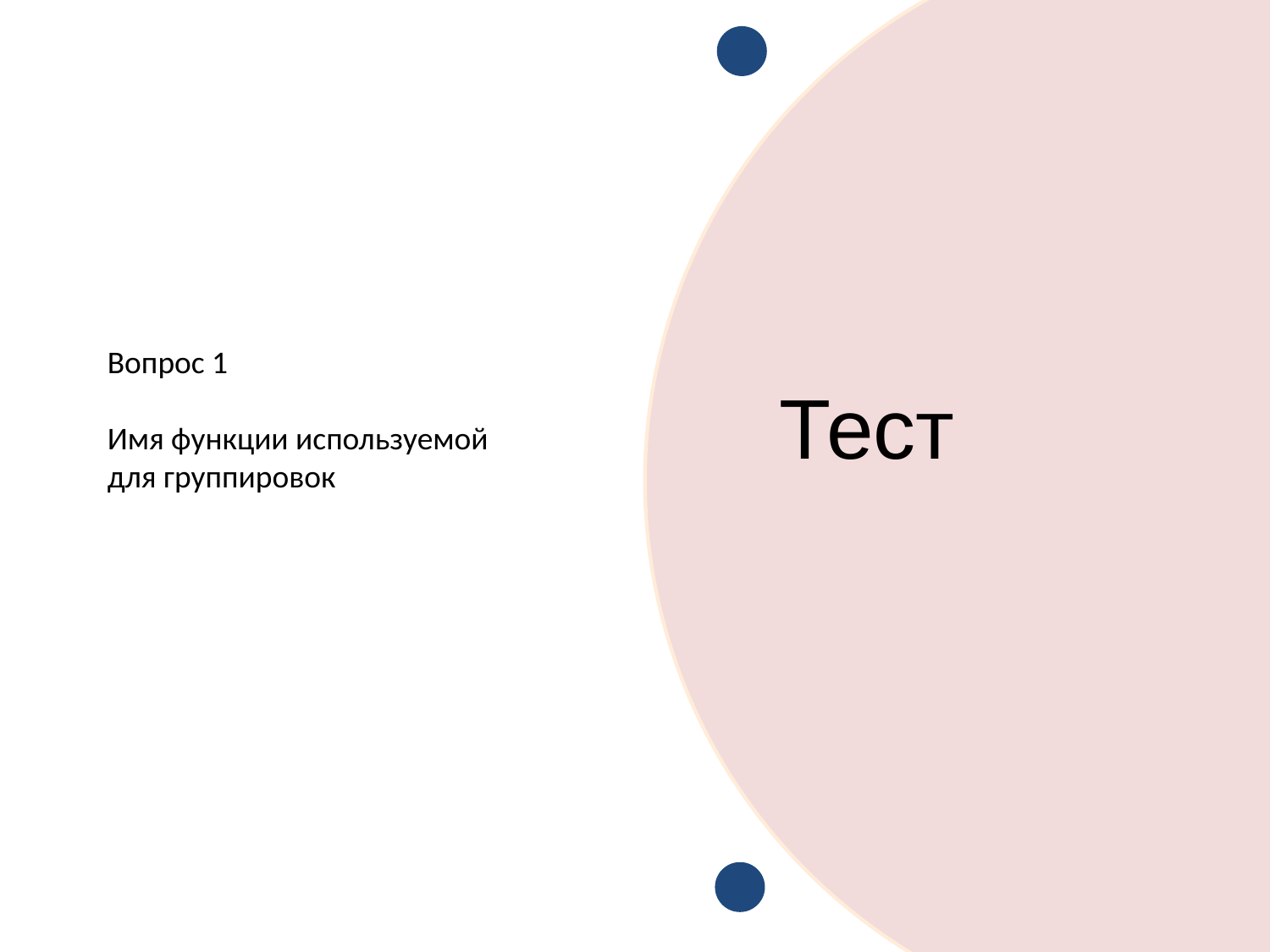

Вопрос 1

Имя функции используемой для группировок
Тест